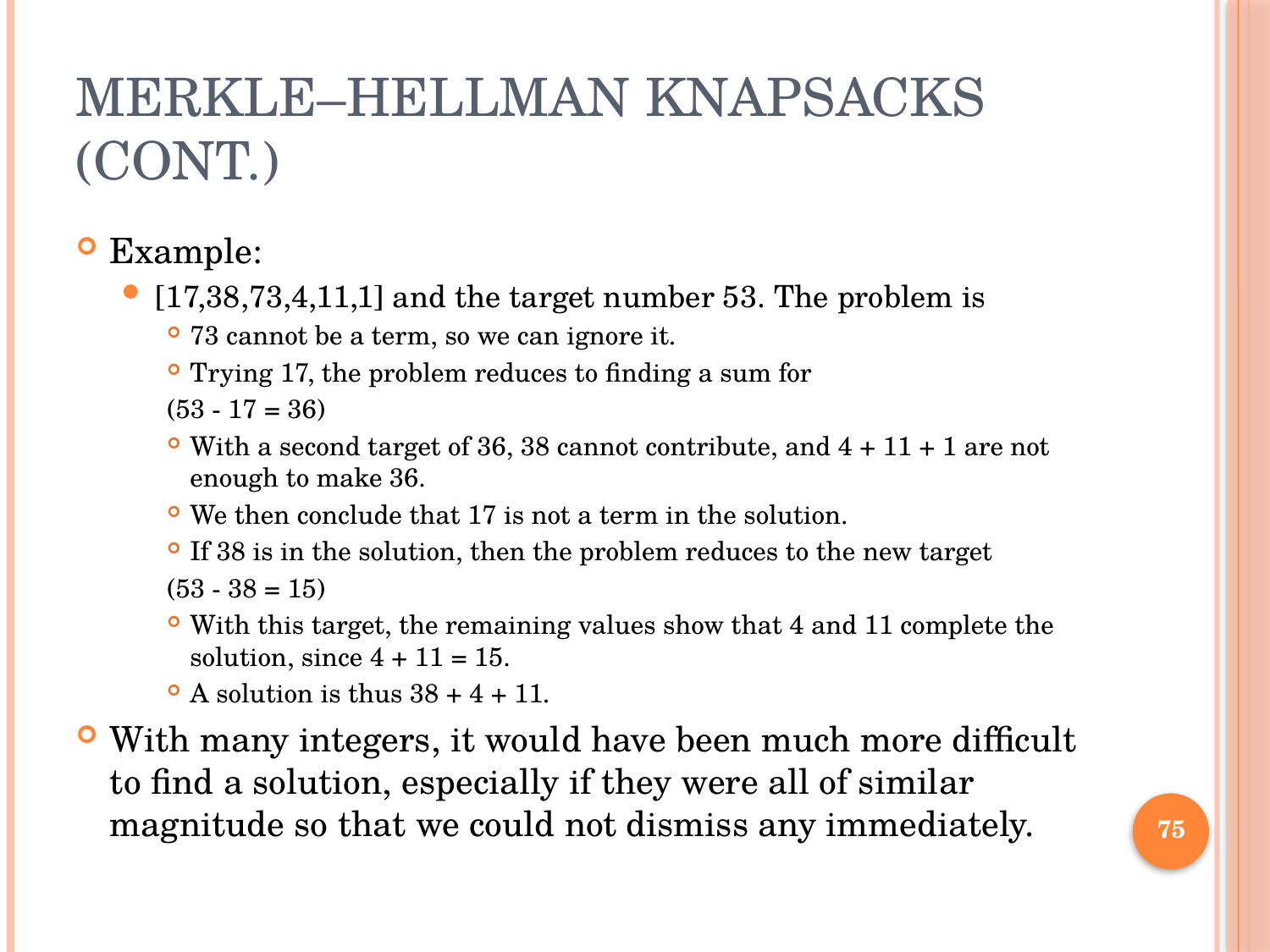

# Merkle–Hellman Knapsacks (cont.)
Example:
[17,38,73,4,11,1] and the target number 53. The problem is
73 cannot be a term, so we can ignore it.
Trying 17, the problem reduces to finding a sum for
			(53 - 17 = 36)
With a second target of 36, 38 cannot contribute, and 4 + 11 + 1 are not enough to make 36.
We then conclude that 17 is not a term in the solution.
If 38 is in the solution, then the problem reduces to the new target
			(53 - 38 = 15)
With this target, the remaining values show that 4 and 11 complete the solution, since 4 + 11 = 15.
A solution is thus 38 + 4 + 11.
With many integers, it would have been much more difficult to find a solution, especially if they were all of similar magnitude so that we could not dismiss any immediately.
75